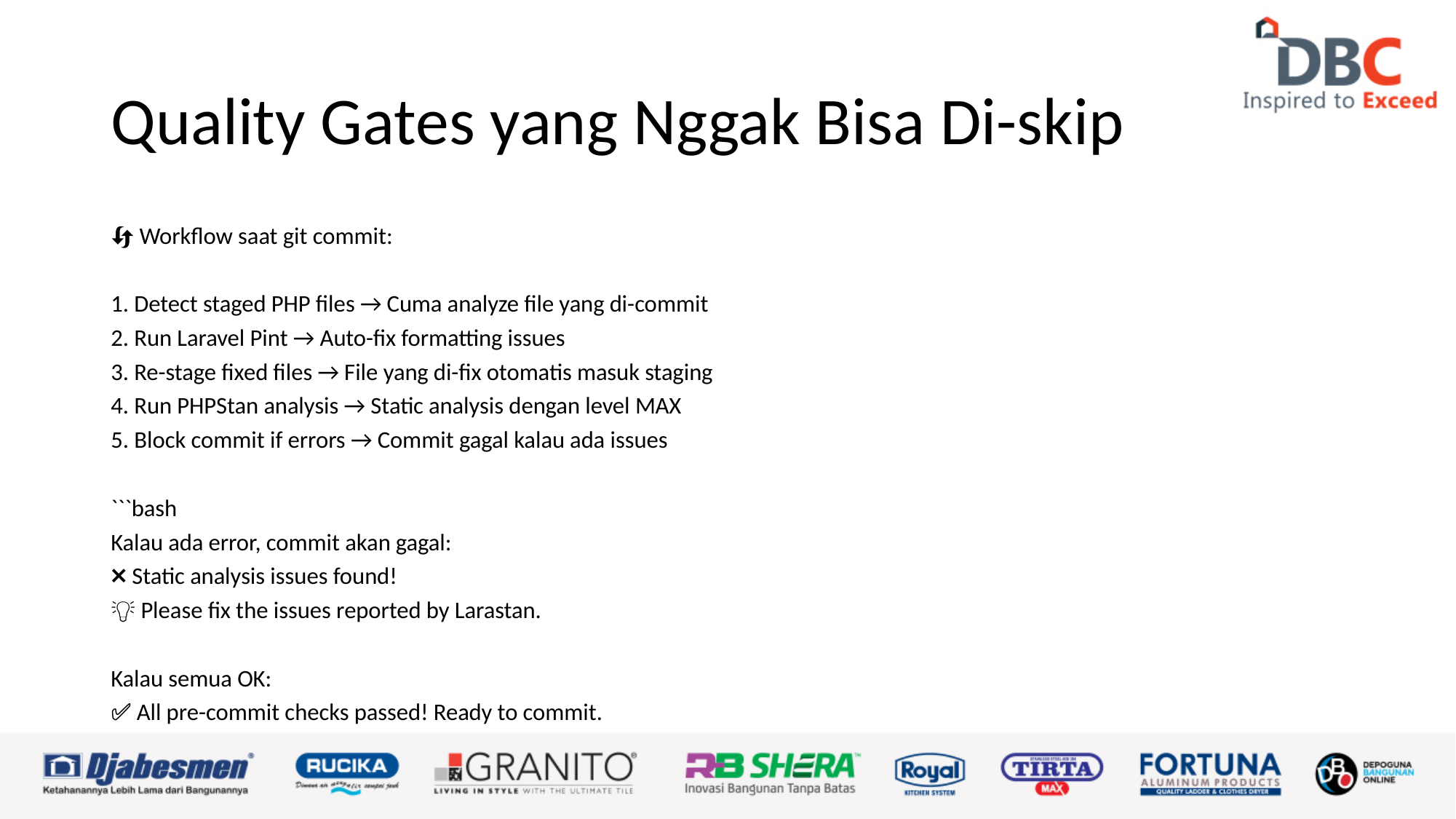

# Quality Gates yang Nggak Bisa Di-skip
🔄 Workflow saat git commit:

1. Detect staged PHP files → Cuma analyze file yang di-commit
2. Run Laravel Pint → Auto-fix formatting issues
3. Re-stage fixed files → File yang di-fix otomatis masuk staging
4. Run PHPStan analysis → Static analysis dengan level MAX
5. Block commit if errors → Commit gagal kalau ada issues

```bash
Kalau ada error, commit akan gagal:
❌ Static analysis issues found!
💡 Please fix the issues reported by Larastan.

Kalau semua OK:
✅ All pre-commit checks passed! Ready to commit.